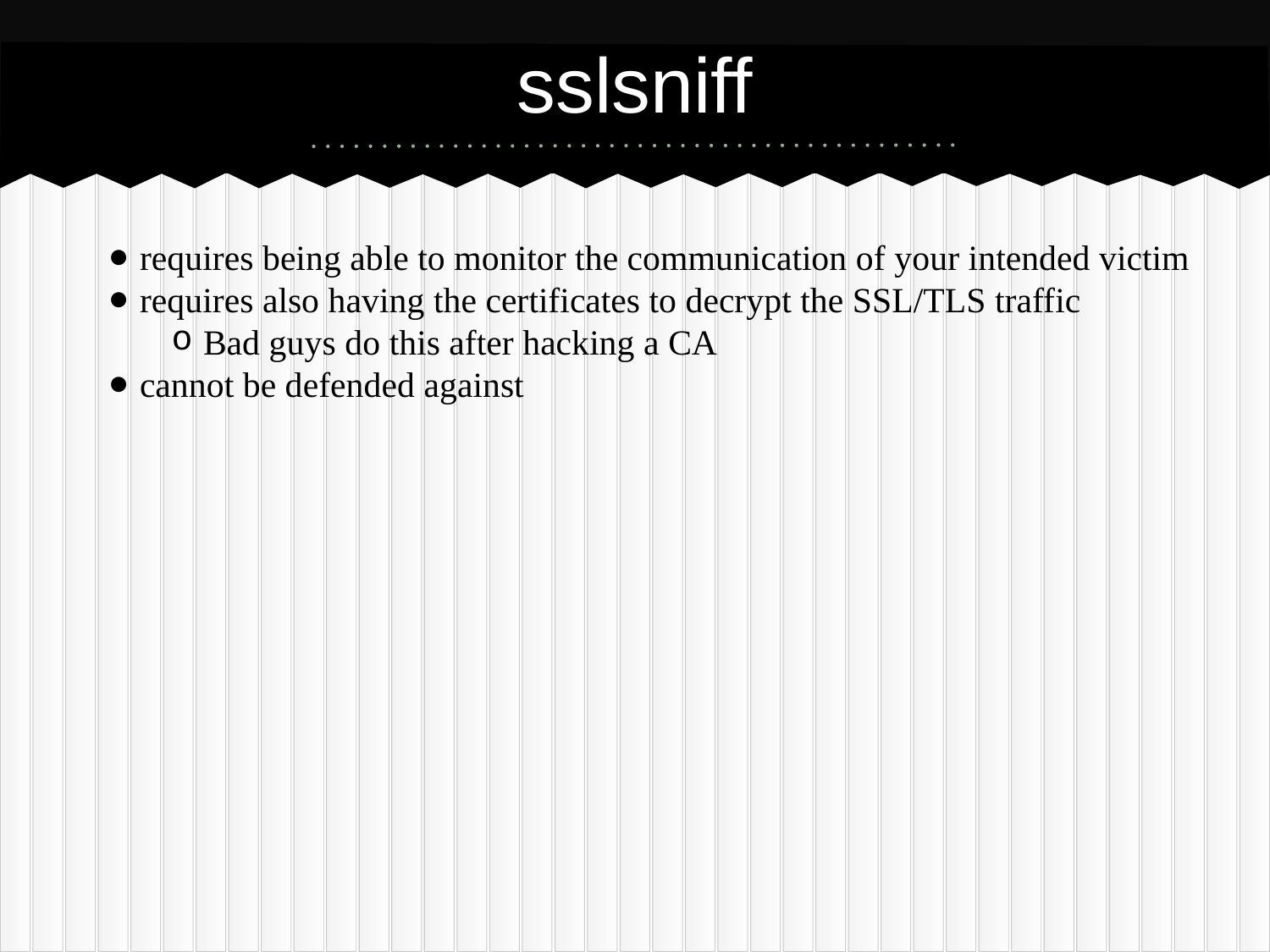

# sslsniff
requires being able to monitor the communication of your intended victim
requires also having the certificates to decrypt the SSL/TLS traffic
Bad guys do this after hacking a CA
cannot be defended against